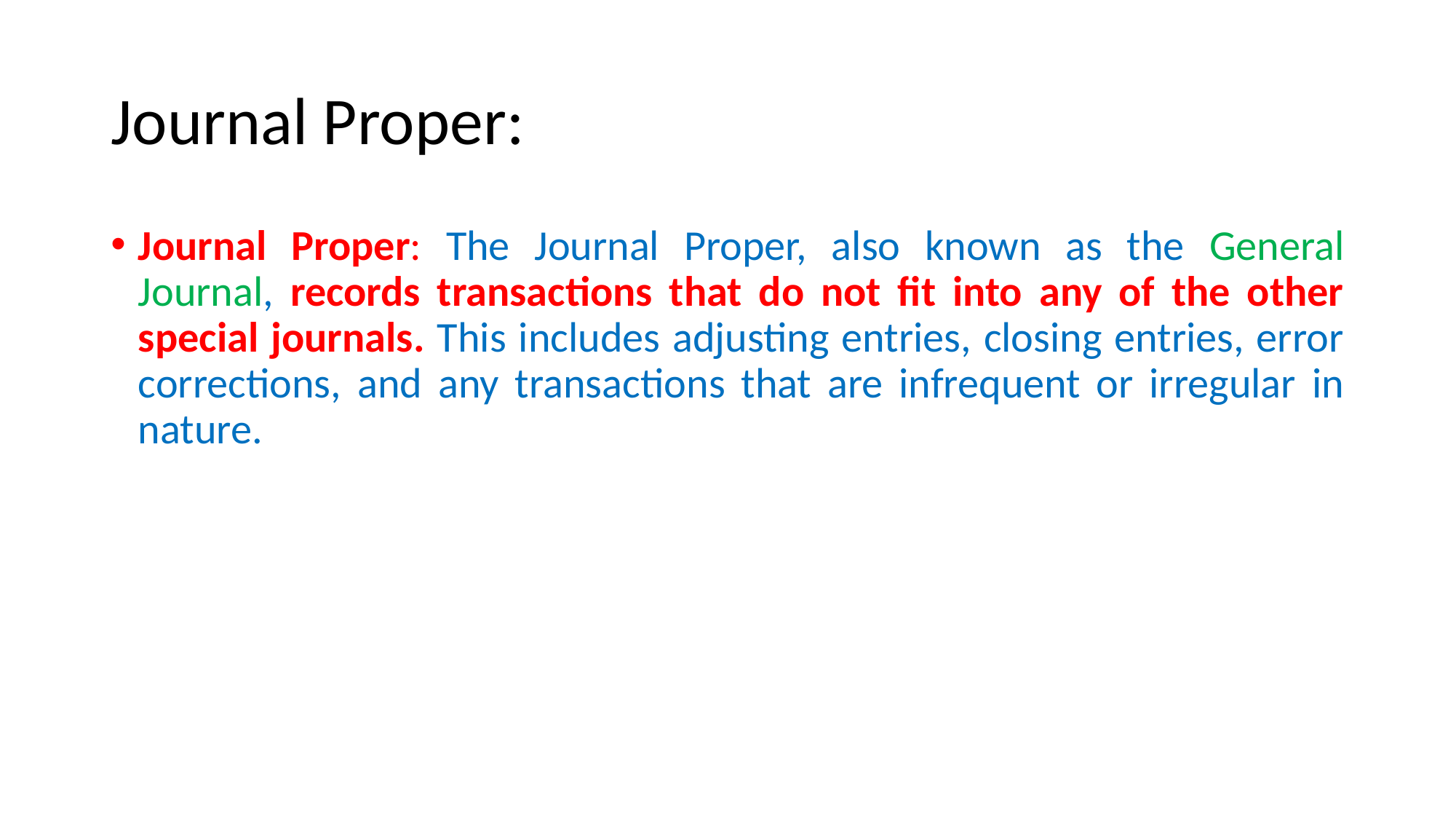

# Journal Proper:
Journal Proper: The Journal Proper, also known as the General Journal, records transactions that do not fit into any of the other special journals. This includes adjusting entries, closing entries, error corrections, and any transactions that are infrequent or irregular in nature.